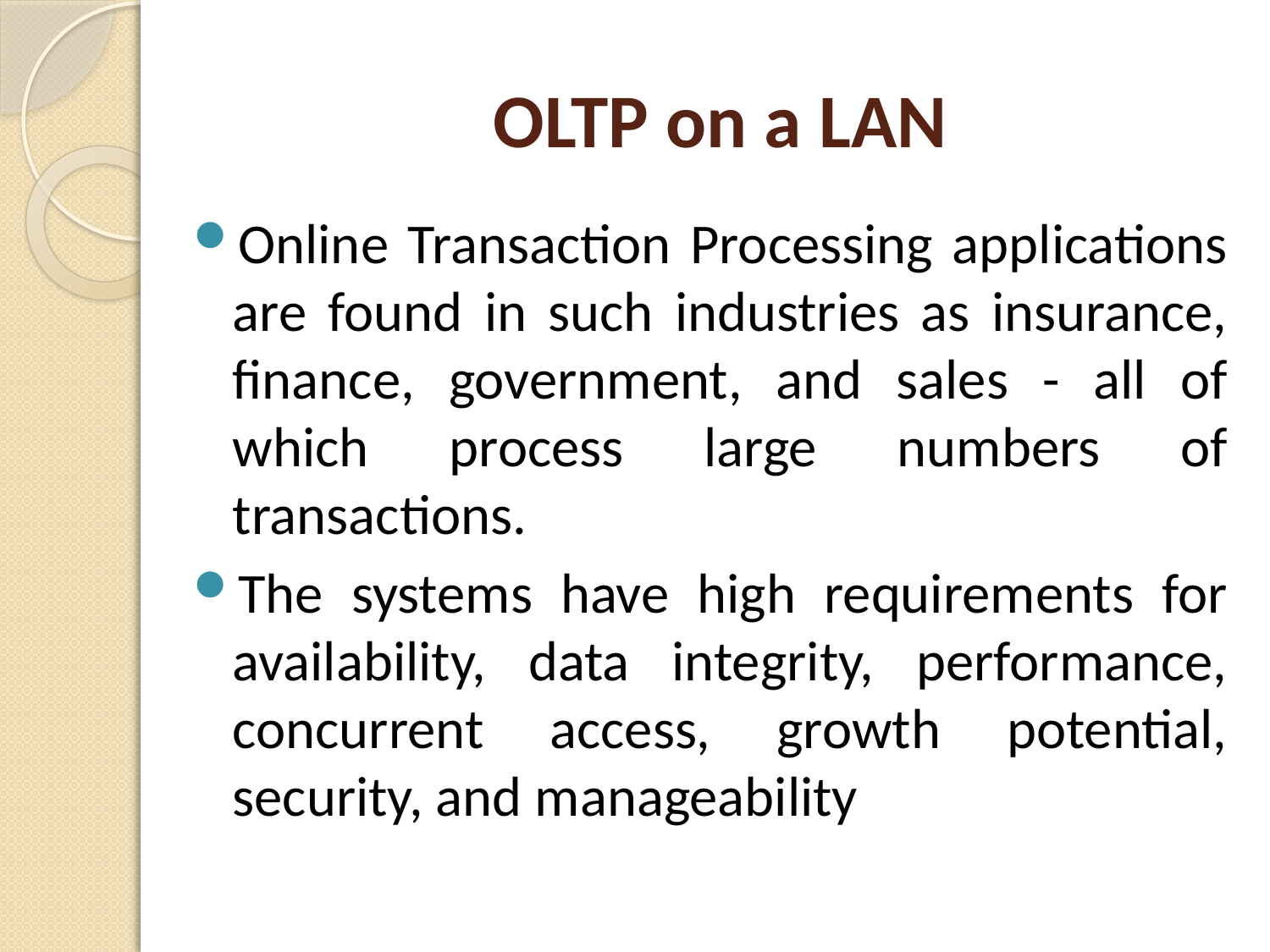

# OLTP on a LAN
Online Transaction Processing applications are found in such industries as insurance, finance, government, and sales - all of which process large numbers of transactions.
The systems have high requirements for availability, data integrity, performance, concurrent access, growth potential, security, and manageability